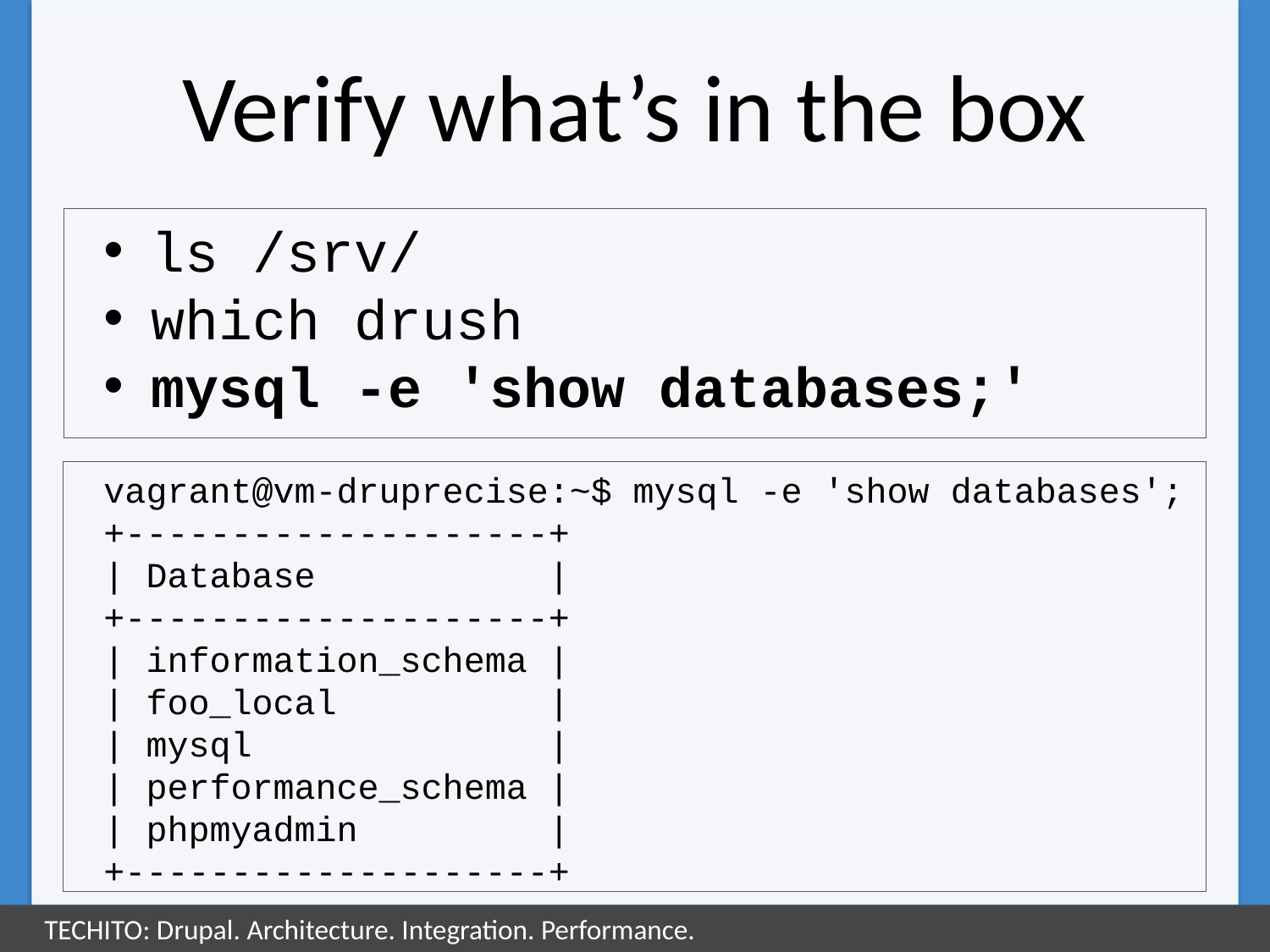

# Verify what’s in the box
ls /srv/
which drush
mysql -e 'show databases;'
vagrant@vm-druprecise:~$ mysql -e 'show databases';
+--------------------+
| Database           |
+--------------------+
| information_schema |
| foo_local          |
| mysql              |
| performance_schema |
| phpmyadmin         |
+--------------------+